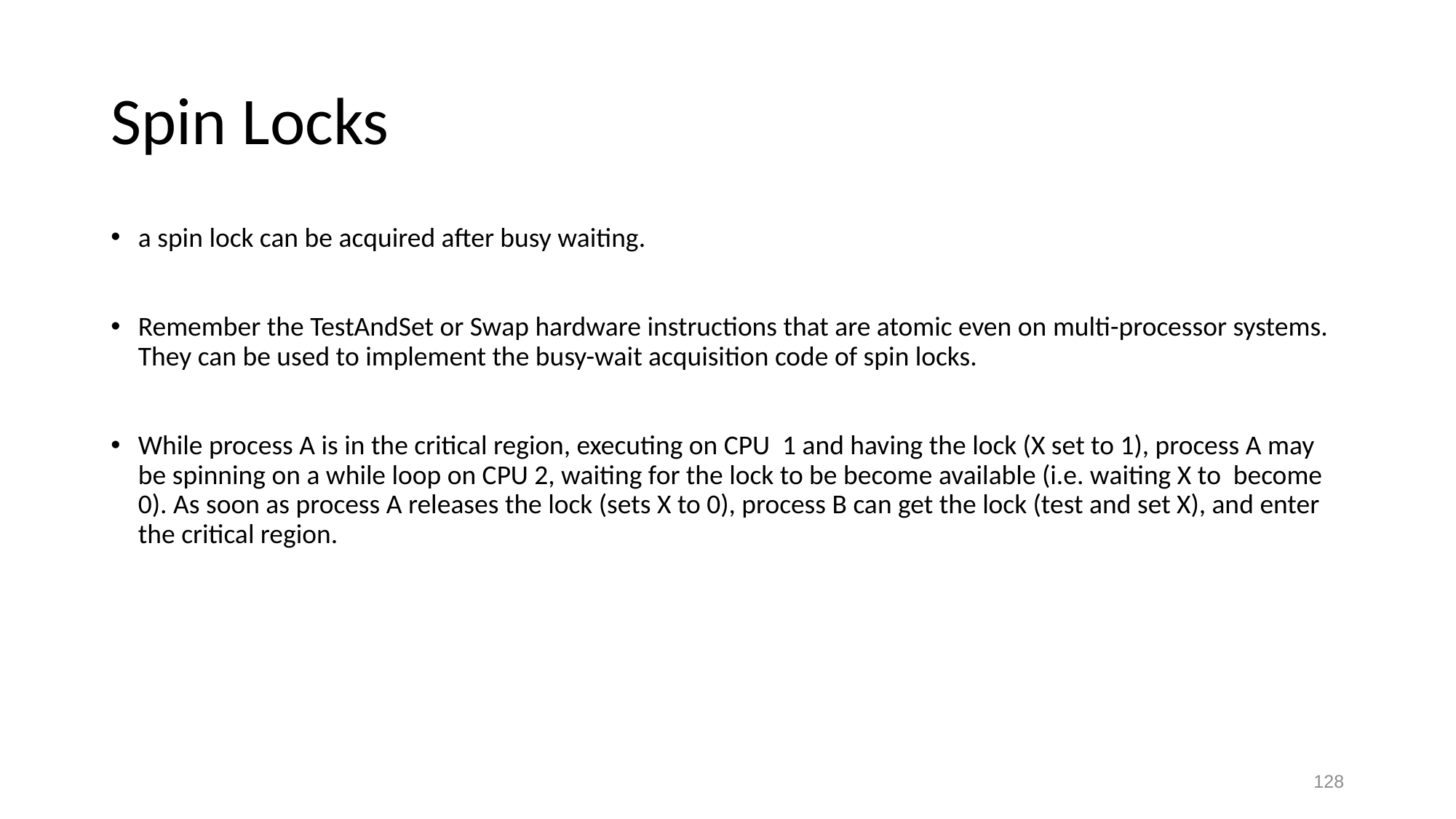

# Spin Locks
a spin lock can be acquired after busy waiting.

Remember the TestAndSet or Swap hardware instructions that are atomic even on multi-processor systems. They can be used to implement the busy-wait acquisition code of spin locks.

While process A is in the critical region, executing on CPU  1 and having the lock (X set to 1), process A may be spinning on a while loop on CPU 2, waiting for the lock to be become available (i.e. waiting X to  become 0). As soon as process A releases the lock (sets X to 0), process B can get the lock (test and set X), and enter the critical region.
128